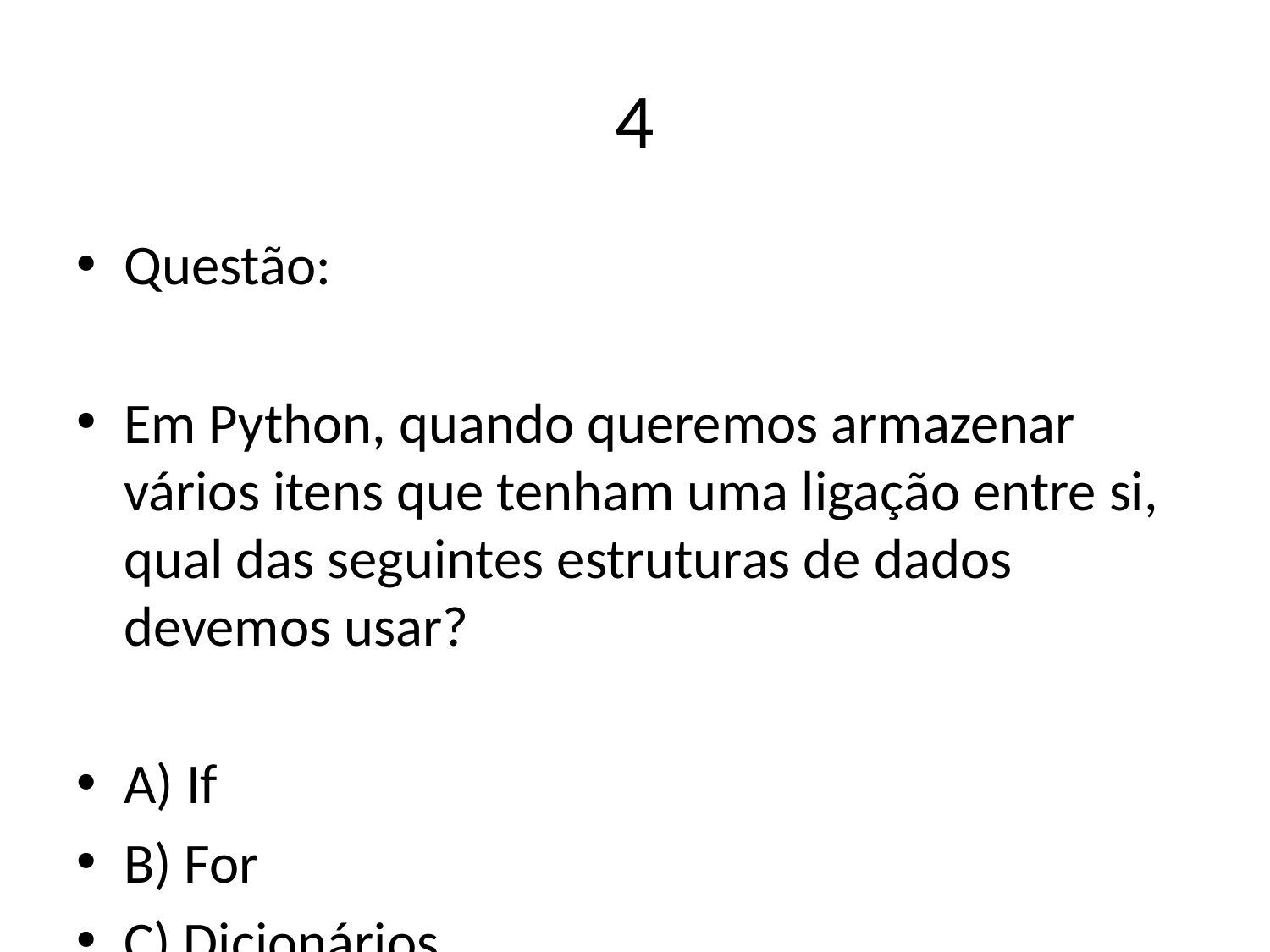

# 4
Questão:

Em Python, quando queremos armazenar vários itens que tenham uma ligação entre si, qual das seguintes estruturas de dados devemos usar?

A) If
B) For
C) Dicionários
D) Listas
E) Todas as opções anteriores

Resposta: D) Listas
Explicação: A estrutura de dicionário é usada para armazenar os itens em pares chave-valor, enquanto a estrutura de lista é usada para armazenar os itens em uma sequência ordenada. As estruturas de if e for são usadas para, respectivamente, testar condições de verdade e executar repetidamente os comandos.